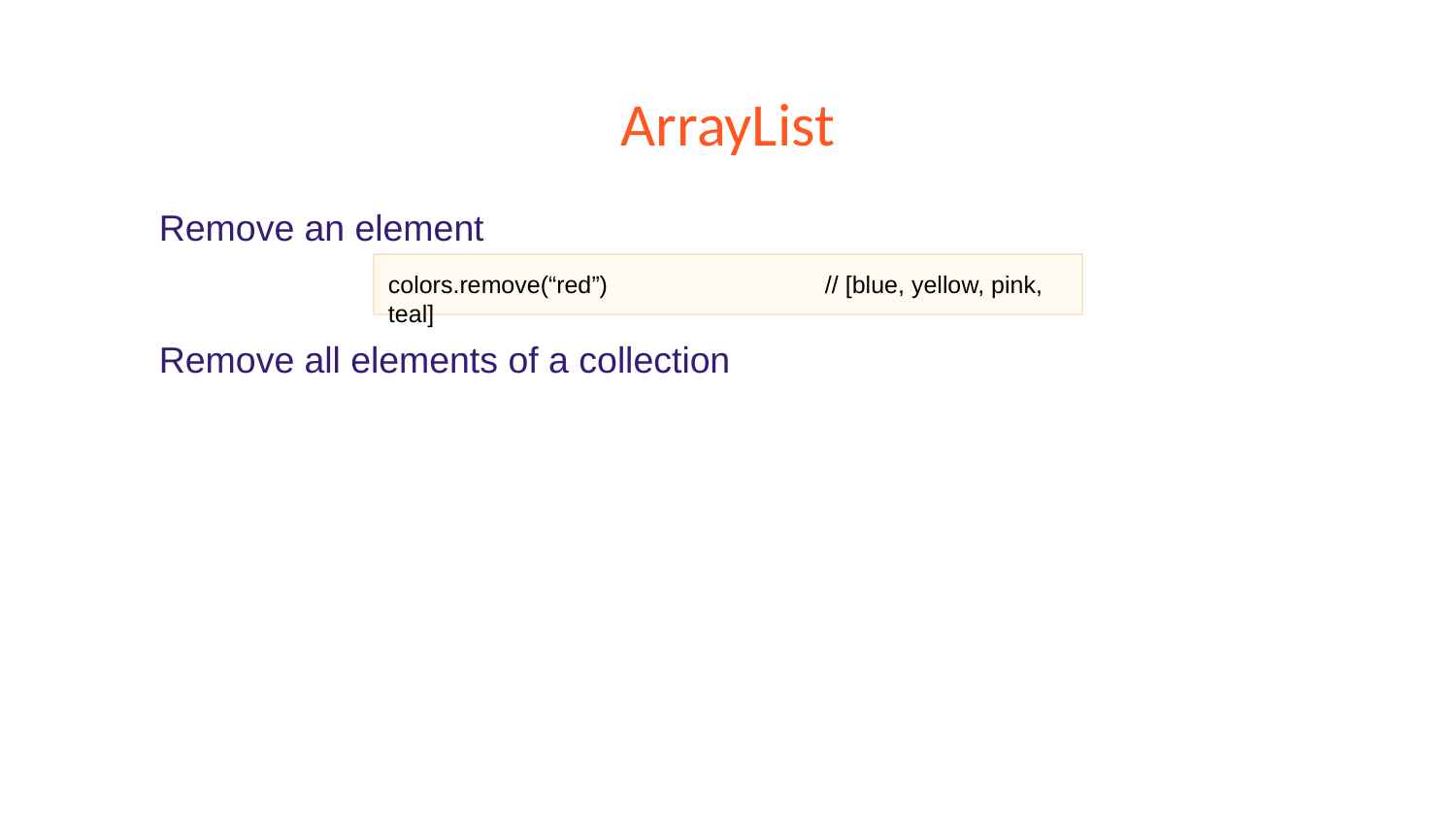

# ArrayList
Remove an element
Remove all elements of a collection

colors.remove(“red”)		// [blue, yellow, pink, teal]